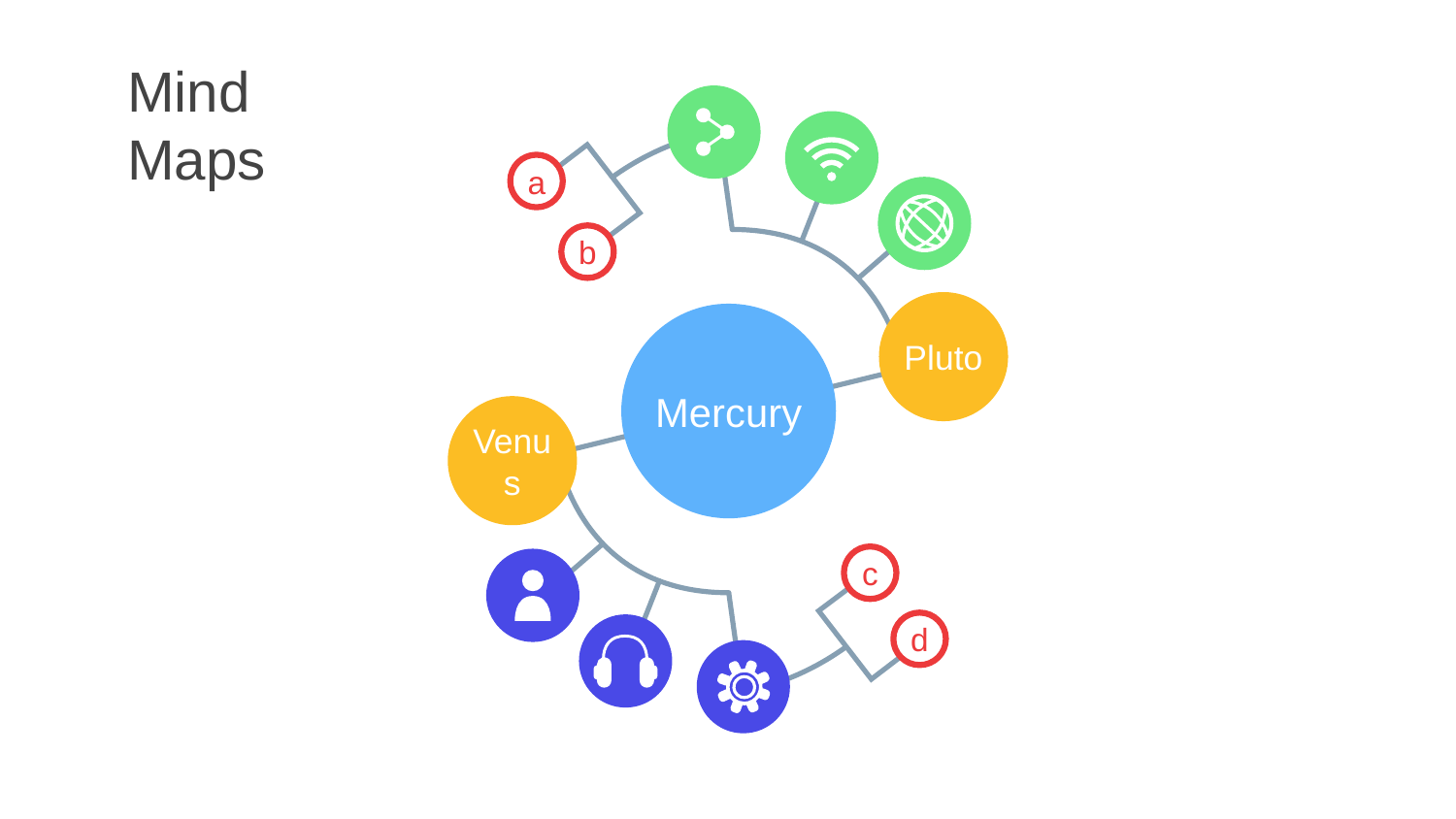

# Mind Maps

a

b

Pluto

Mercury

Venus

c

d